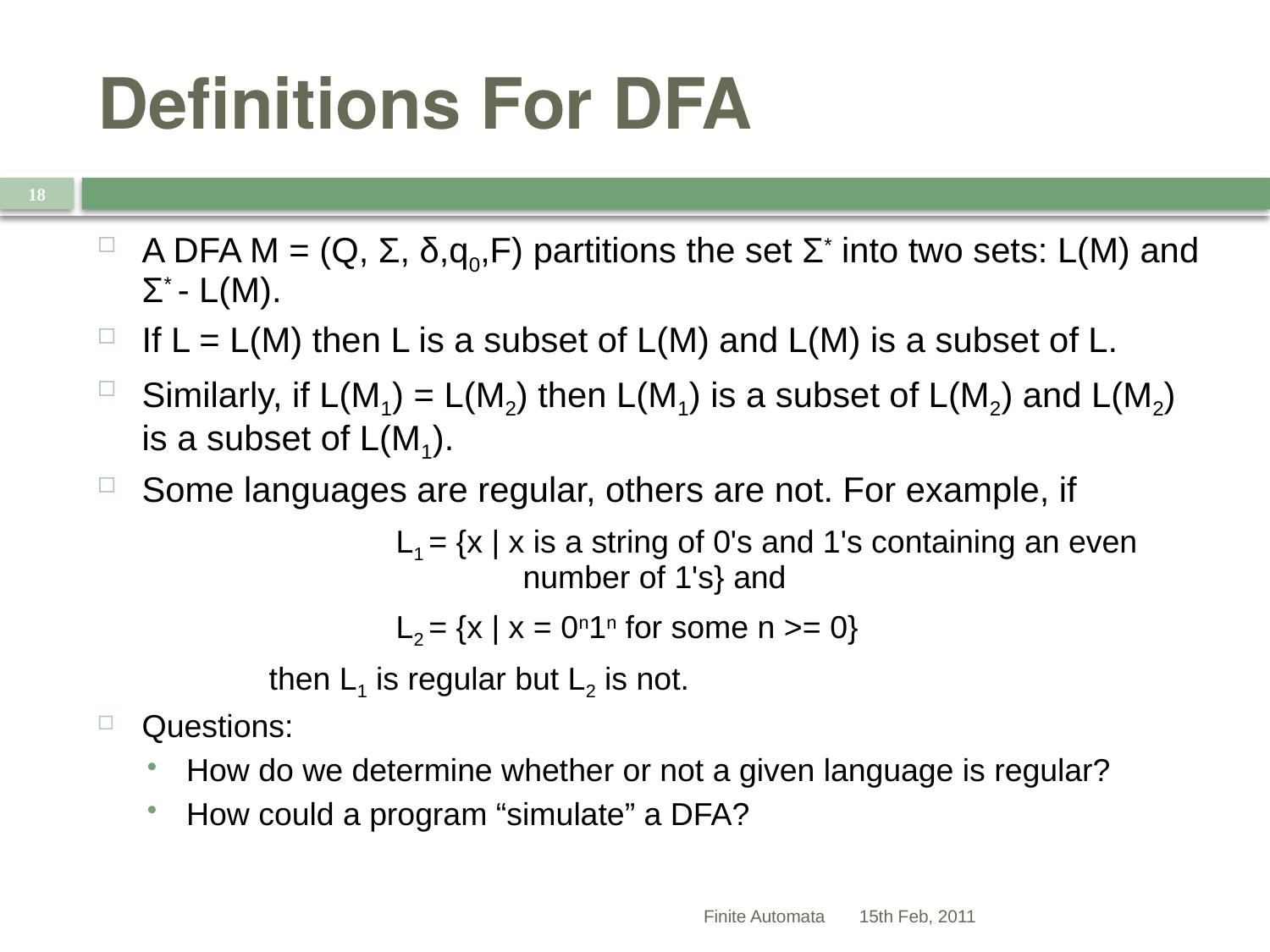

# Definitions For DFA
18
A DFA M = (Q, Σ, δ,q0,F) partitions the set Σ* into two sets: L(M) and Σ* - L(M).
If L = L(M) then L is a subset of L(M) and L(M) is a subset of L.
Similarly, if L(M1) = L(M2) then L(M1) is a subset of L(M2) and L(M2) is a subset of L(M1).
Some languages are regular, others are not. For example, if
			L1 = {x | x is a string of 0's and 1's containing an even 				number of 1's} and
			L2 = {x | x = 0n1n for some n >= 0}
		then L1 is regular but L2 is not.
Questions:
How do we determine whether or not a given language is regular?
How could a program “simulate” a DFA?
Finite Automata
15th Feb, 2011